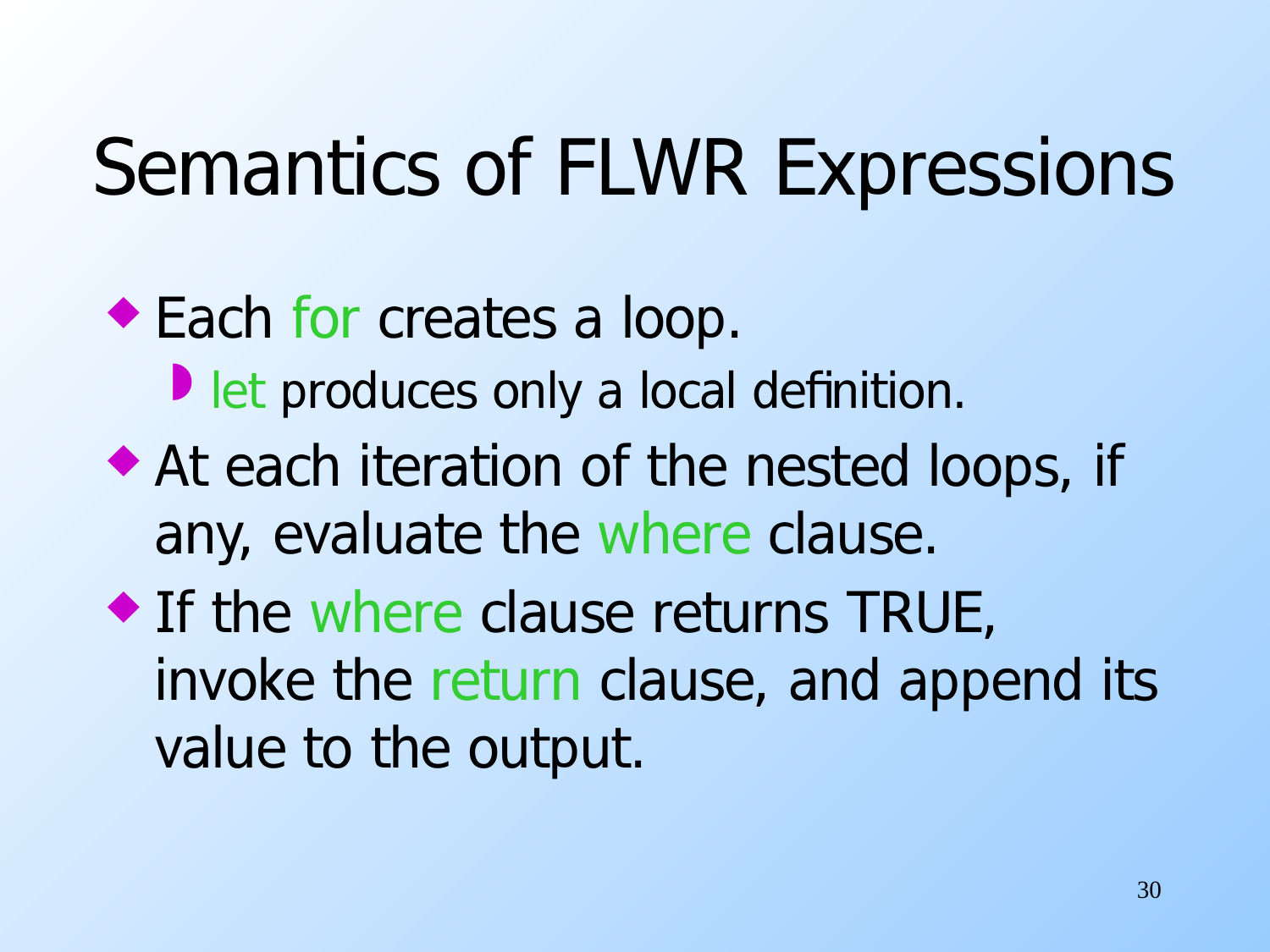

# Semantics of FLWR Expressions
Each for creates a loop.
let produces only a local definition.
At each iteration of the nested loops, if any, evaluate the where clause.
If the where clause returns TRUE, invoke the return clause, and append its value to the output.
30